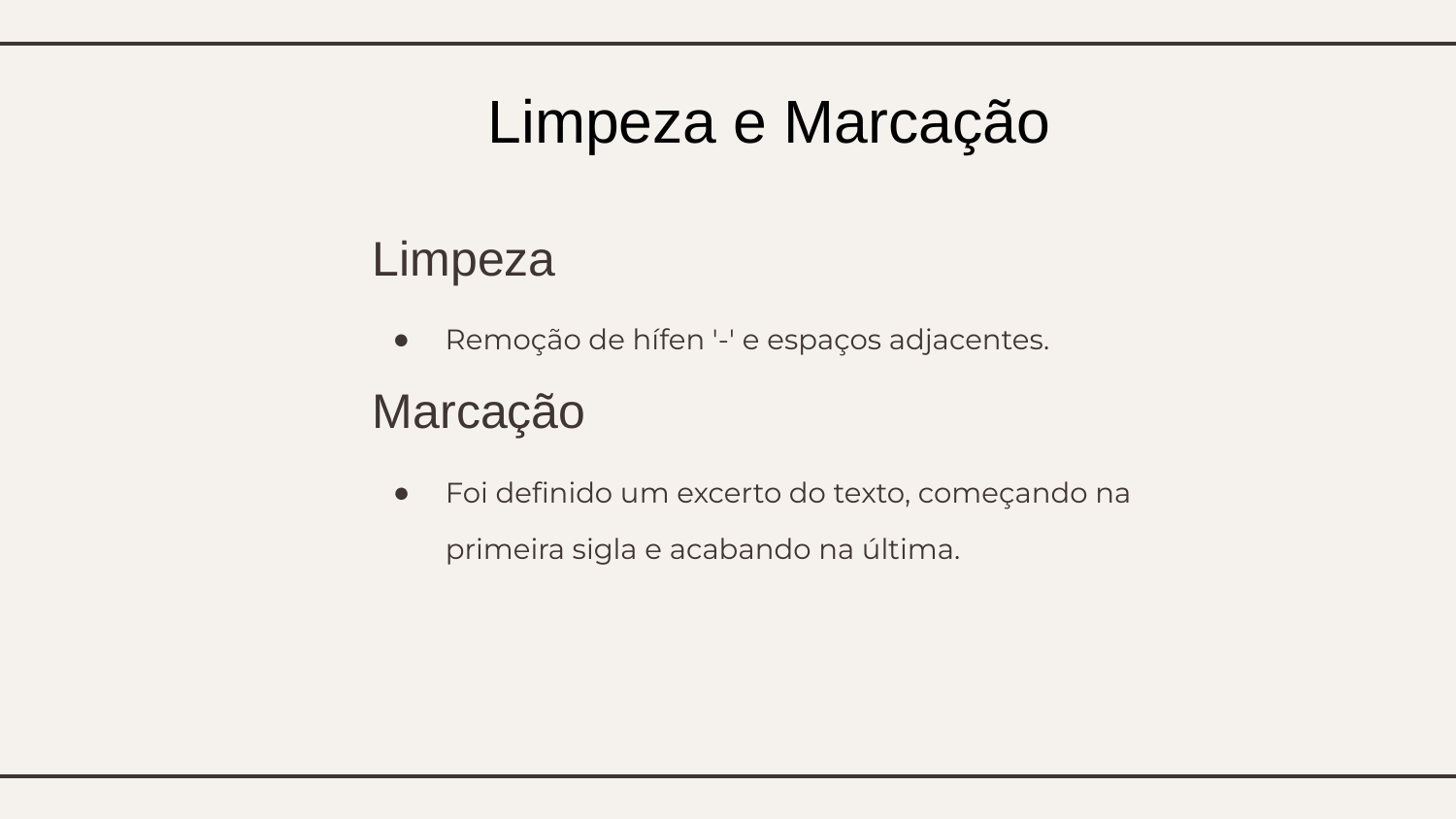

# Limpeza e Marcação
Limpeza
Remoção de hífen '-' e espaços adjacentes.

Marcação
Foi definido um excerto do texto, começando na primeira sigla e acabando na última.